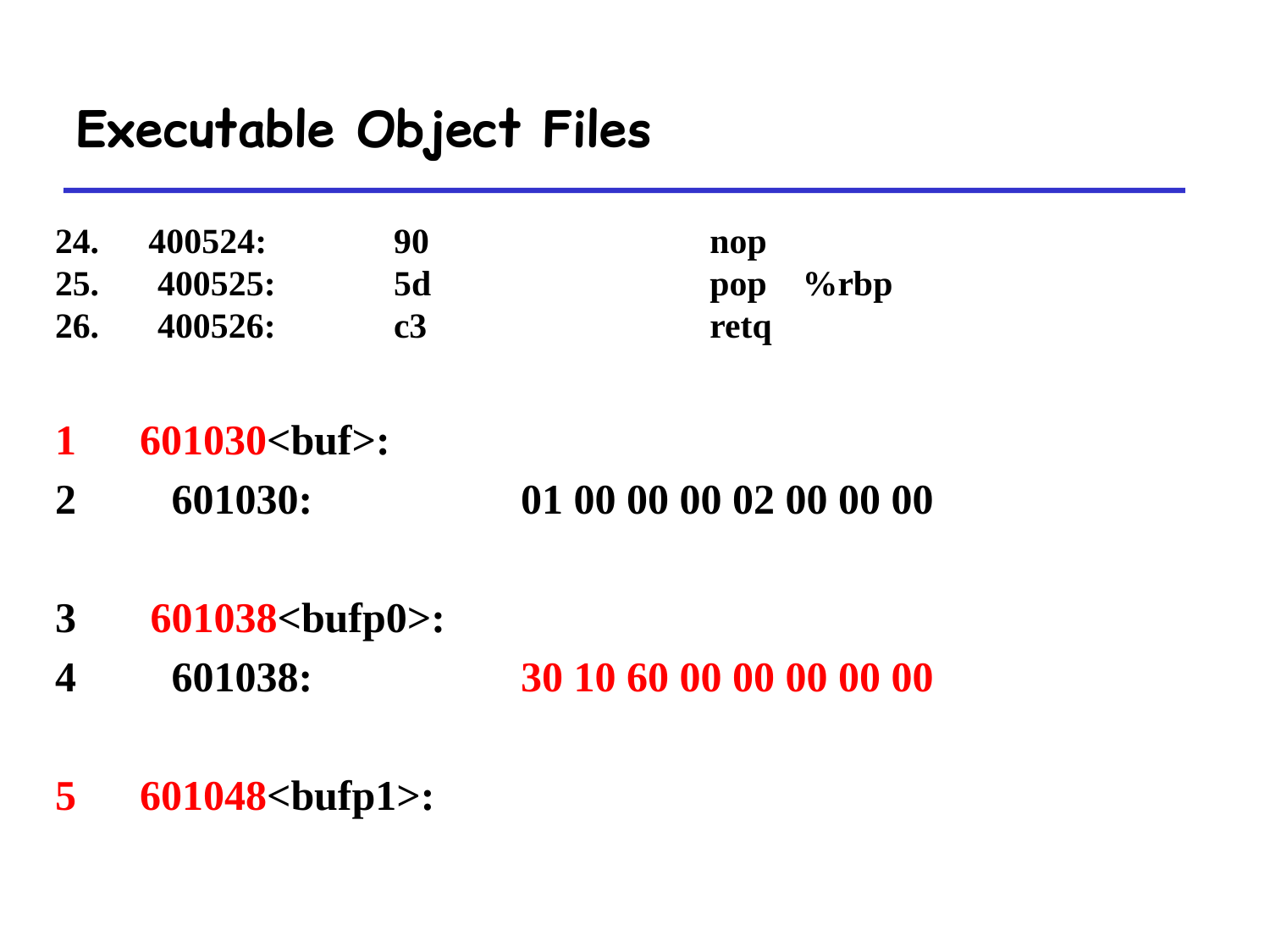

# Executable Object Files
 400524:	90                   	       nop
  400525:	5d                   	       pop    %rbp
  400526:	c3                   	       retq

601030<buf>:
   601030:		01 00 00 00 02 00 00 00

 601038<bufp0>:
   601038:		30 10 60 00 00 00 00 00

601048<bufp1>:
20